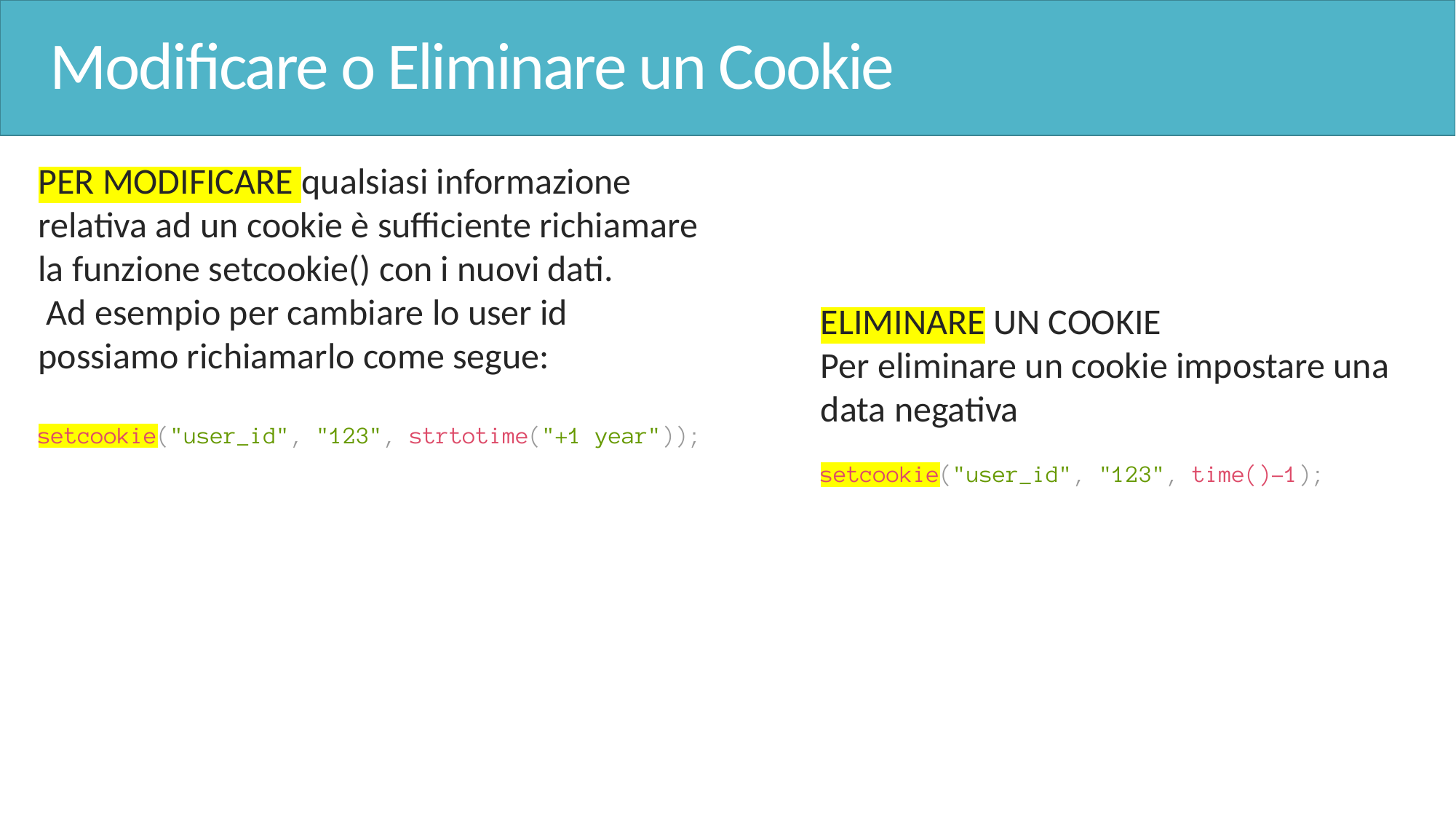

# Modificare o Eliminare un Cookie
PER MODIFICARE qualsiasi informazione relativa ad un cookie è sufficiente richiamare la funzione setcookie() con i nuovi dati.
 Ad esempio per cambiare lo user id possiamo richiamarlo come segue:
setcookie("user_id", "123", strtotime("+1 year"));
ELIMINARE UN COOKIE
Per eliminare un cookie impostare una data negativa

setcookie("user_id", "123", time()-1);